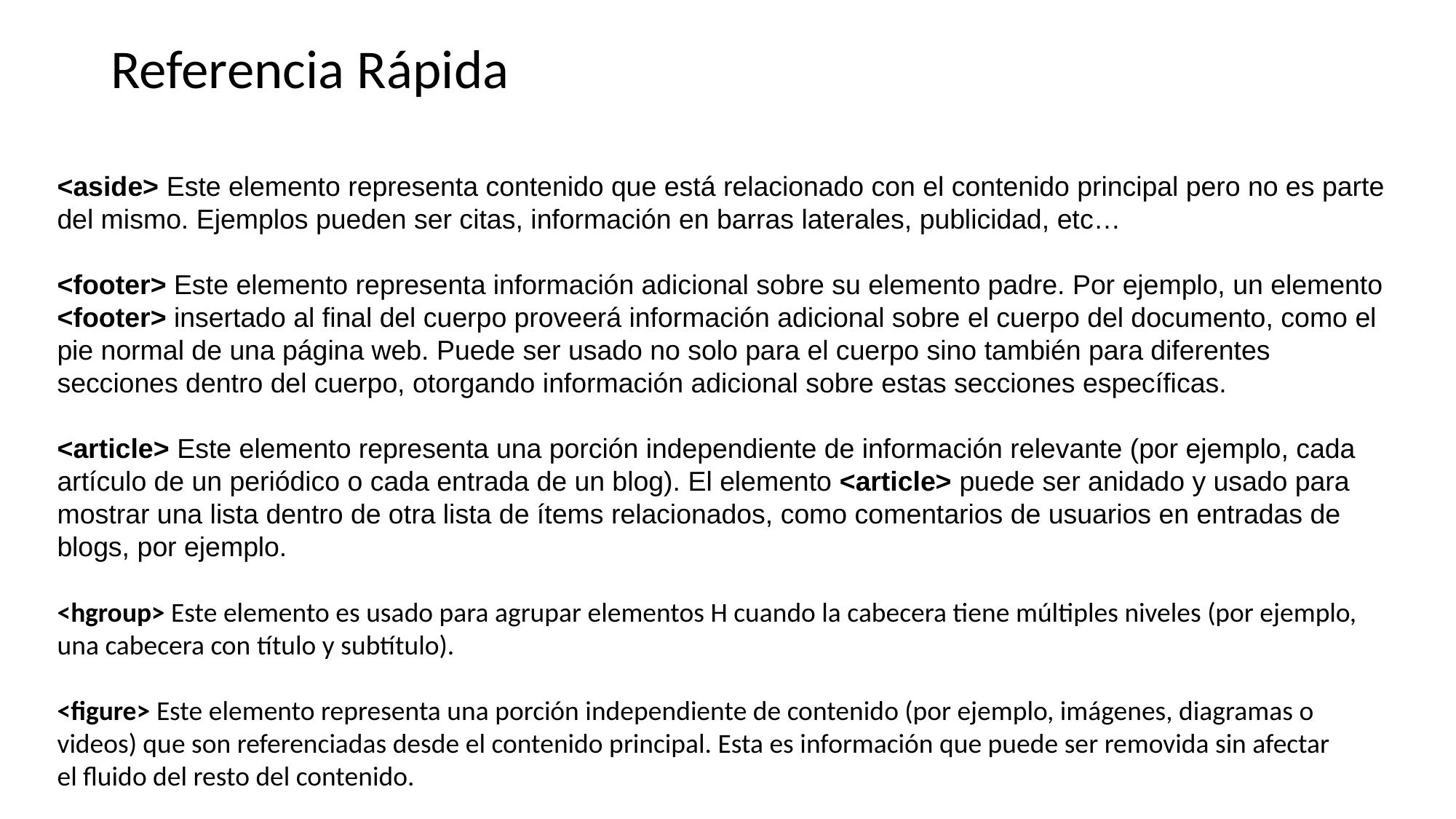

# Referencia Rápida

<aside> Este elemento representa contenido que está relacionado con el contenido principal pero no es parte del mismo. Ejemplos pueden ser citas, información en barras laterales, publicidad, etc…

<footer> Este elemento representa información adicional sobre su elemento padre. Por ejemplo, un elemento
<footer> insertado al final del cuerpo proveerá información adicional sobre el cuerpo del documento, como el pie normal de una página web. Puede ser usado no solo para el cuerpo sino también para diferentes secciones dentro del cuerpo, otorgando información adicional sobre estas secciones específicas.

<article> Este elemento representa una porción independiente de información relevante (por ejemplo, cada artículo de un periódico o cada entrada de un blog). El elemento <article> puede ser anidado y usado para mostrar una lista dentro de otra lista de ítems relacionados, como comentarios de usuarios en entradas de blogs, por ejemplo.

<hgroup> Este elemento es usado para agrupar elementos H cuando la cabecera tiene múltiples niveles (por ejemplo,
una cabecera con título y subtítulo).

<figure> Este elemento representa una porción independiente de contenido (por ejemplo, imágenes, diagramas o
videos) que son referenciadas desde el contenido principal. Esta es información que puede ser removida sin afectar
el fluido del resto del contenido.